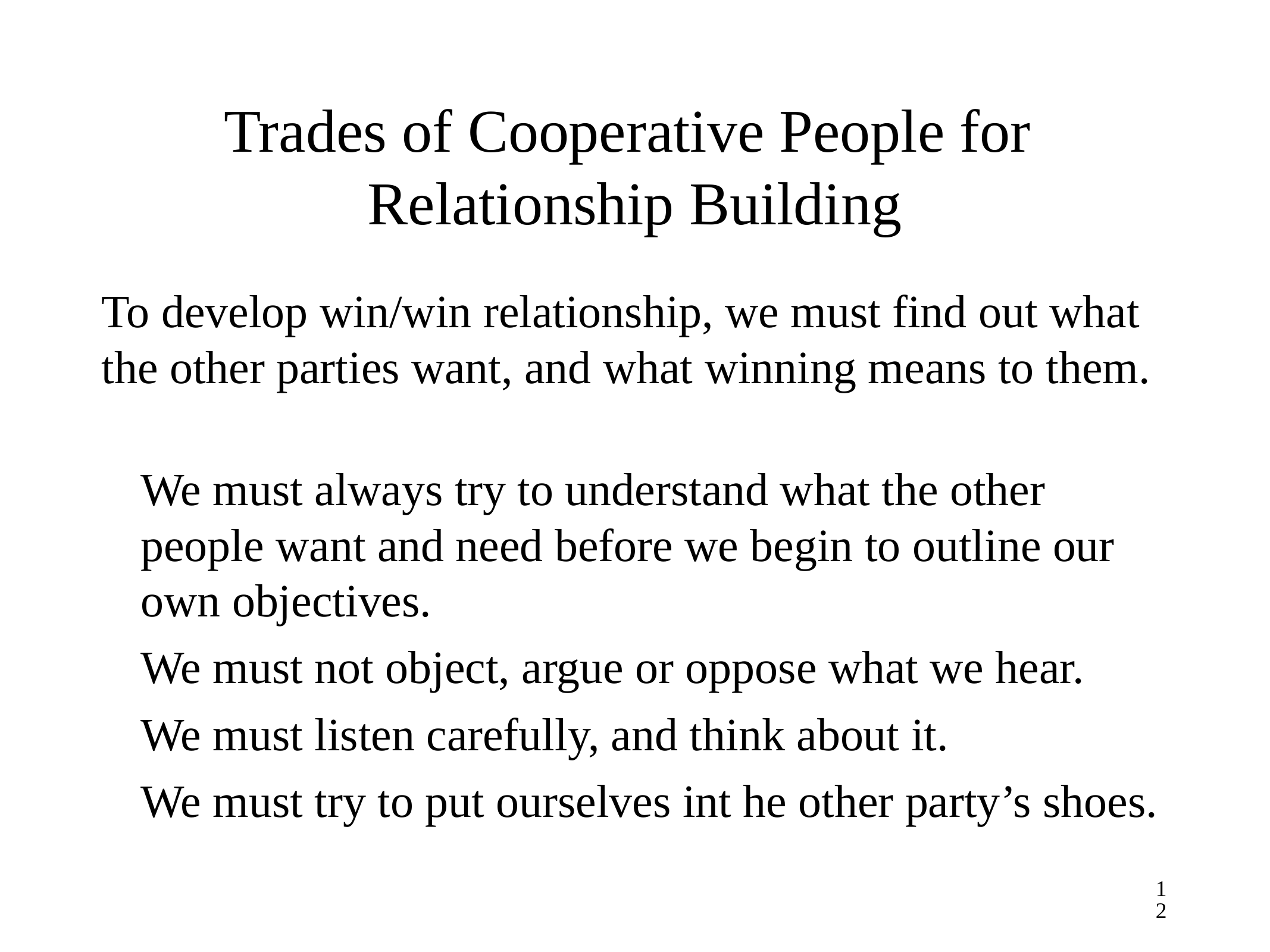

# Trades of Cooperative People for Relationship Building
To develop win/win relationship, we must find out what the other parties want, and what winning means to them.
We must always try to understand what the other people want and need before we begin to outline our own objectives.
We must not object, argue or oppose what we hear.
We must listen carefully, and think about it.
We must try to put ourselves int he other party’s shoes.
12